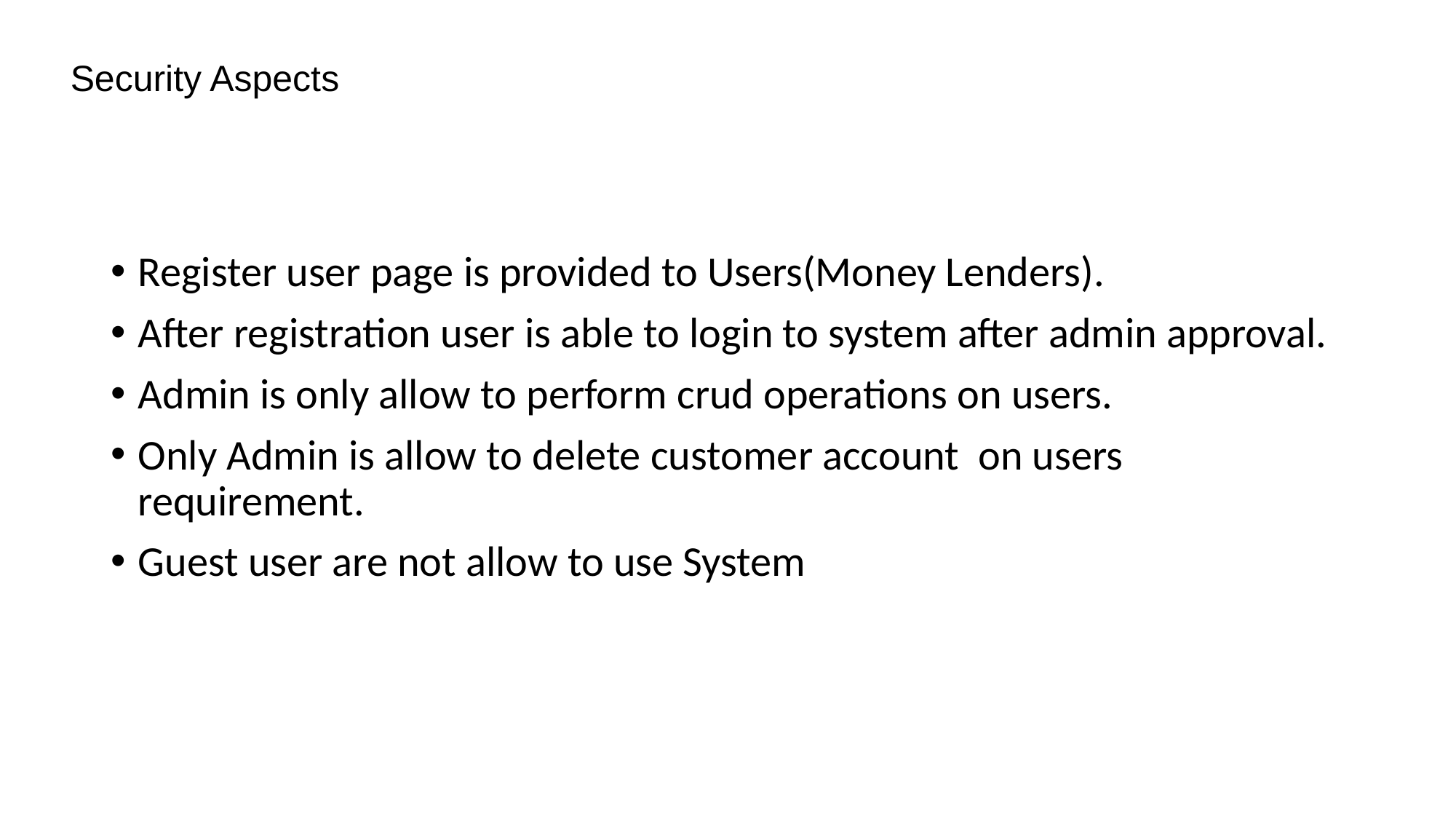

# Security Aspects
Register user page is provided to Users(Money Lenders).
After registration user is able to login to system after admin approval.
Admin is only allow to perform crud operations on users.
Only Admin is allow to delete customer account  on users requirement.
Guest user are not allow to use System